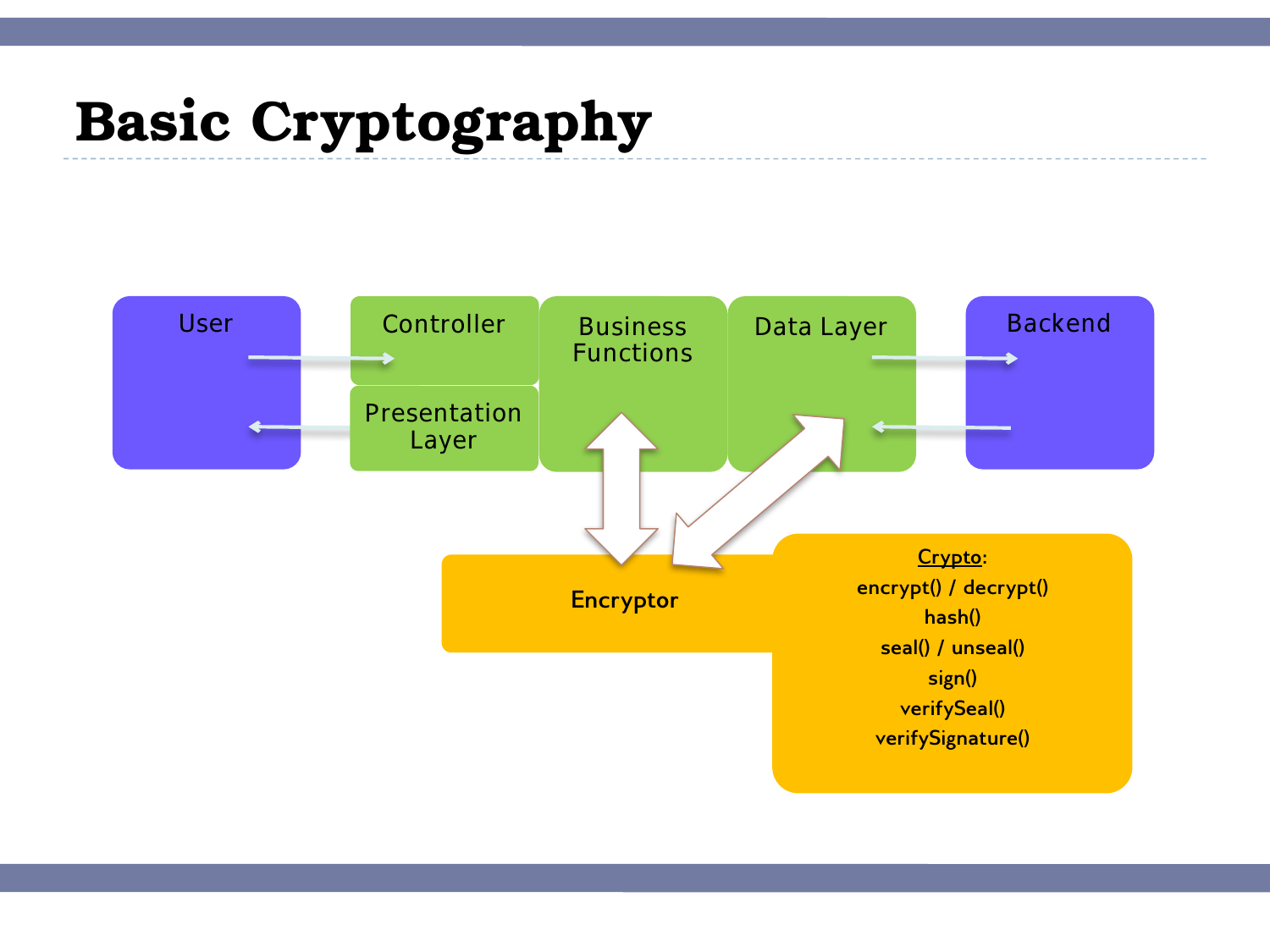

# Basic Cryptography
User

Business Functions

Data Layer
Backend

Controller

PresentationLayer

Crypto:
encrypt() / decrypt()
hash()
seal() / unseal()
sign()
verifySeal()
verifySignature()
Encryptor